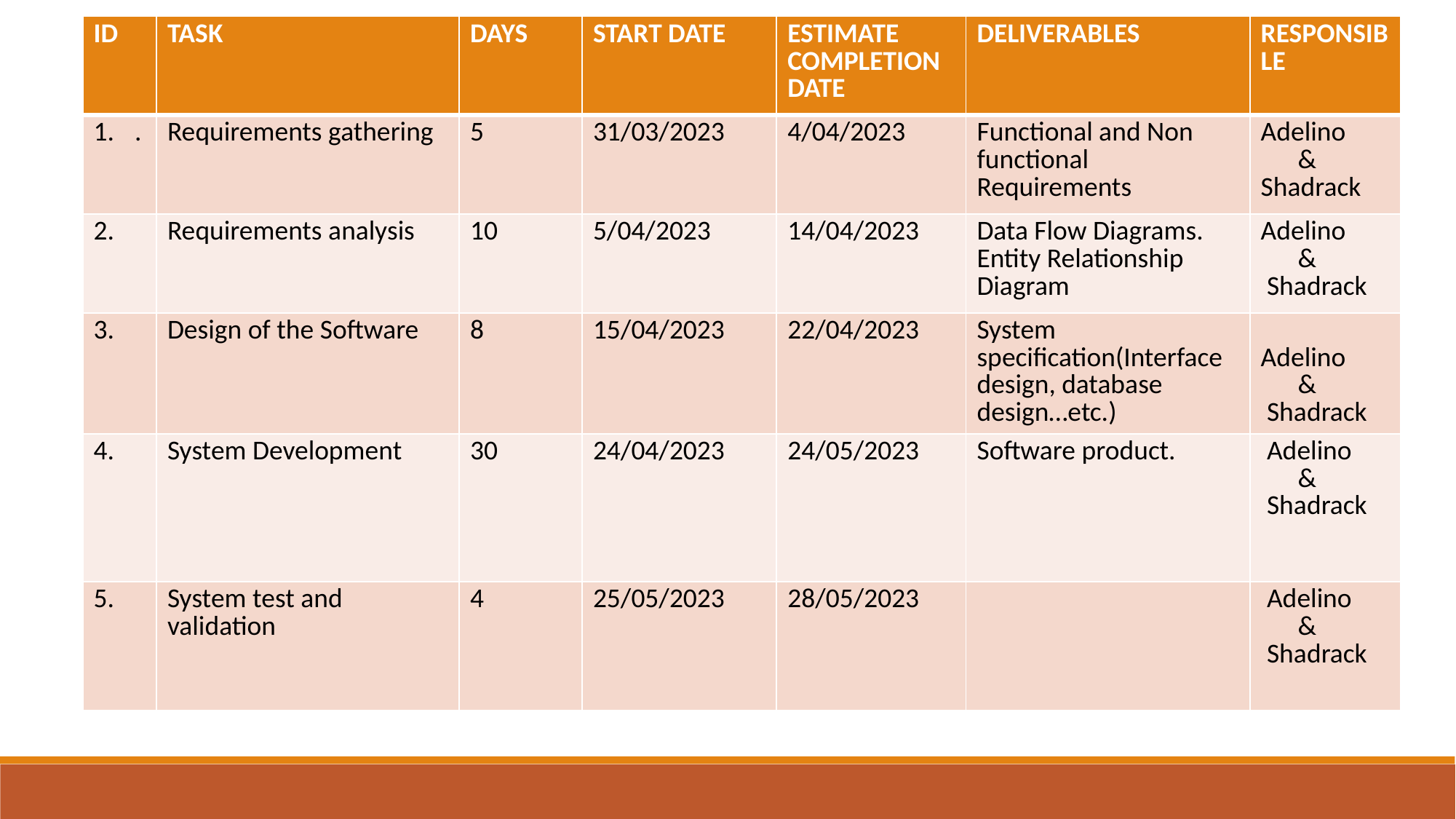

| ID | TASK | DAYS | START DATE | ESTIMATE COMPLETION DATE | DELIVERABLES | RESPONSIBLE |
| --- | --- | --- | --- | --- | --- | --- |
| . | Requirements gathering | 5 | 31/03/2023 | 4/04/2023 | Functional and Non functional Requirements | Adelino & Shadrack |
| 2. | Requirements analysis | 10 | 5/04/2023 | 14/04/2023 | Data Flow Diagrams. Entity Relationship Diagram | Adelino & Shadrack |
| 3. | Design of the Software | 8 | 15/04/2023 | 22/04/2023 | System specification(Interface design, database design…etc.) | Adelino & Shadrack |
| 4. | System Development | 30 | 24/04/2023 | 24/05/2023 | Software product. | Adelino & Shadrack |
| 5. | System test and validation | 4 | 25/05/2023 | 28/05/2023 |  | Adelino & Shadrack |